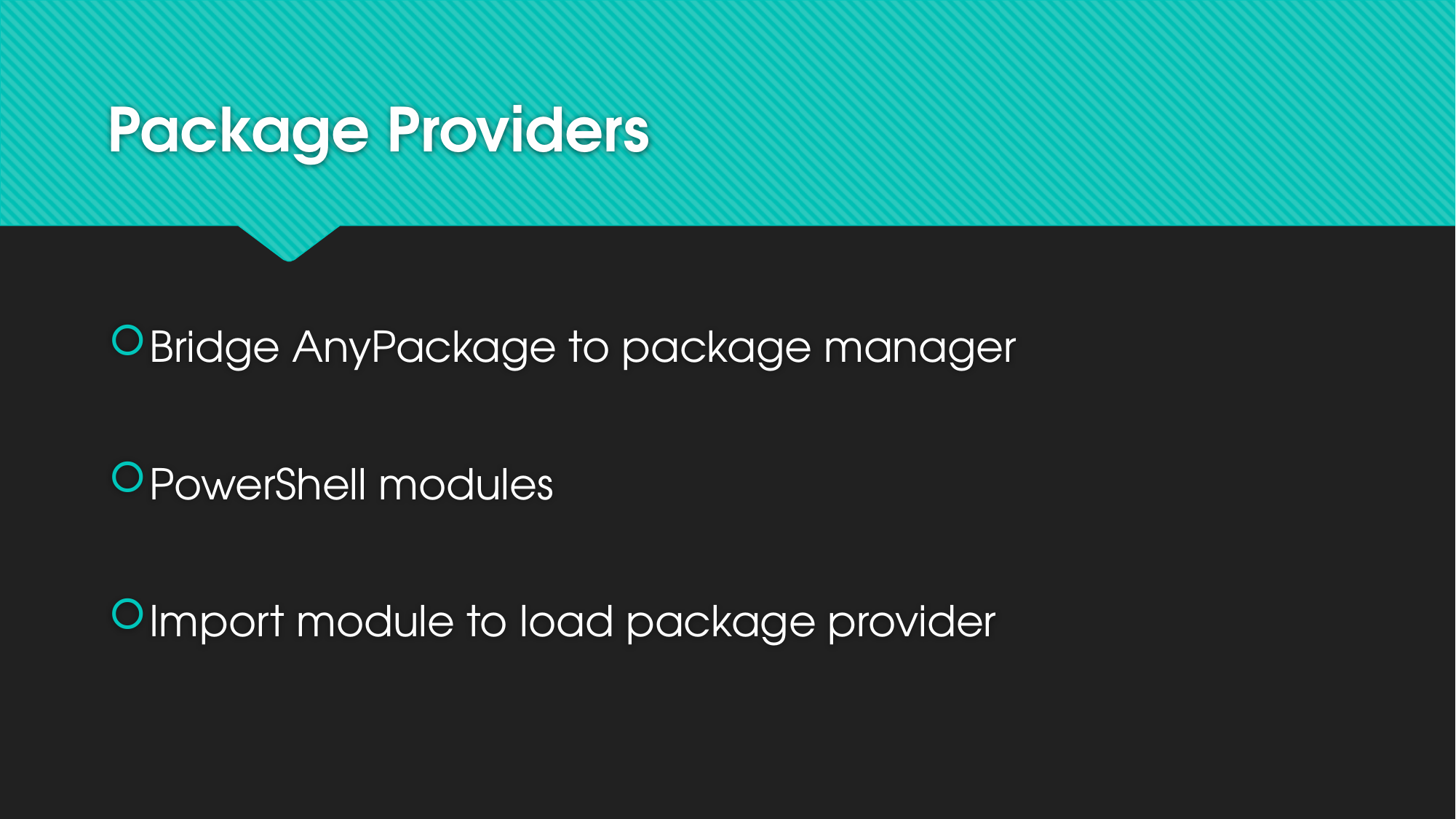

# Package Providers
Bridge AnyPackage to package manager

PowerShell modules

Import module to load package provider